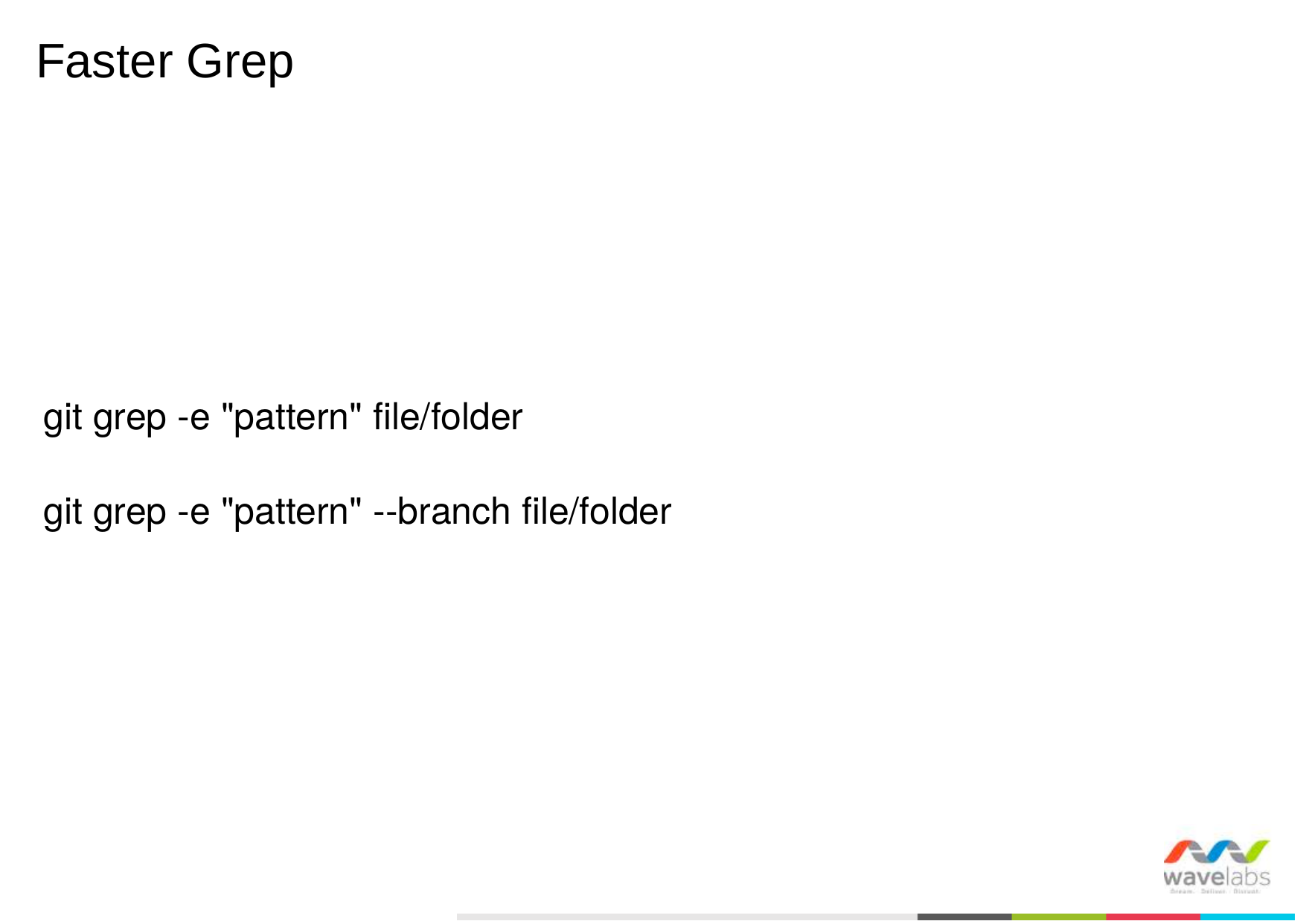

# Faster Grep
git grep -e "pattern" file/folder
git grep -e "pattern" --branch file/folder